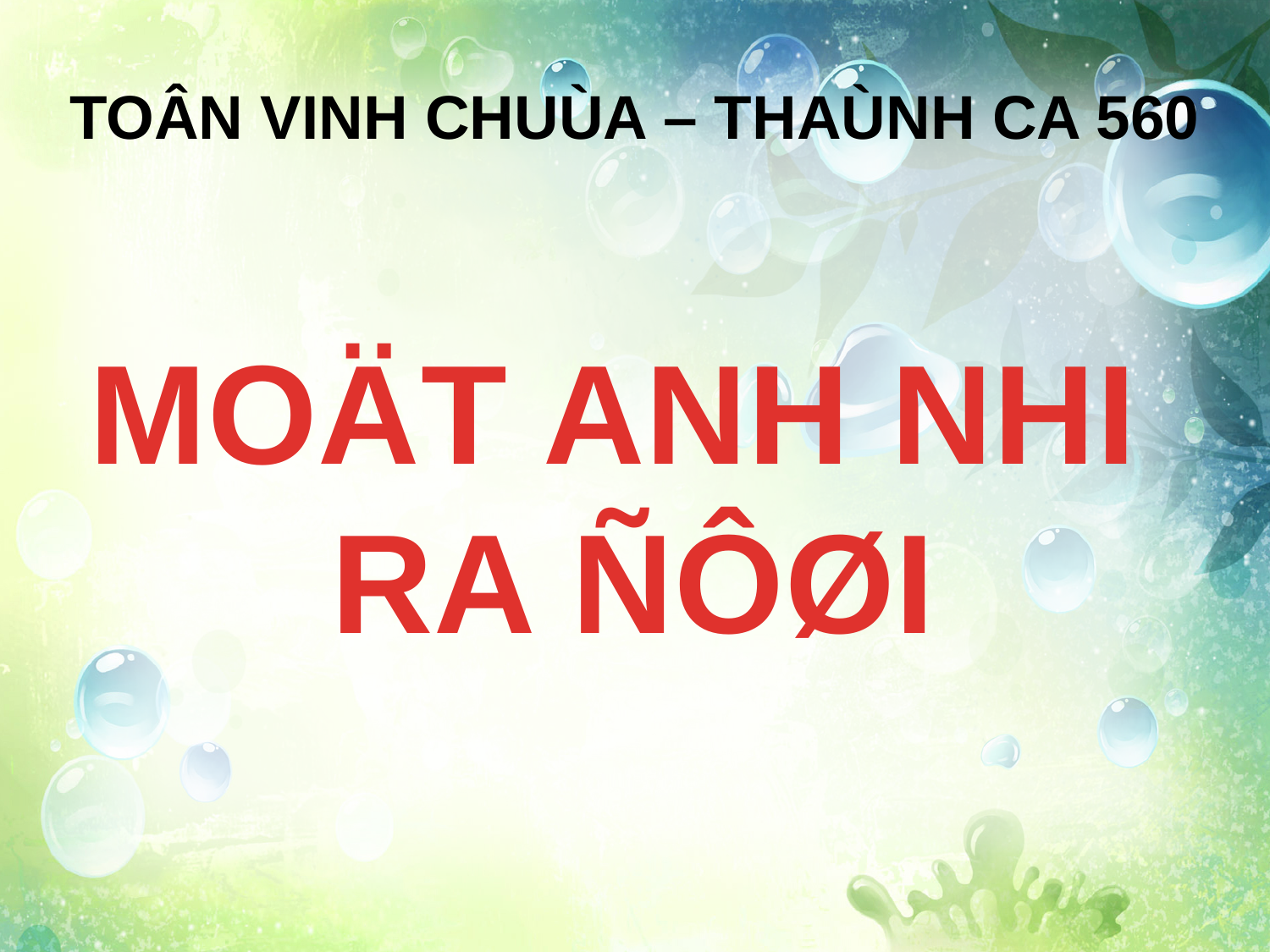

TOÂN VINH CHUÙA – THAÙNH CA 560
MOÄT ANH NHI
RA ÑÔØI